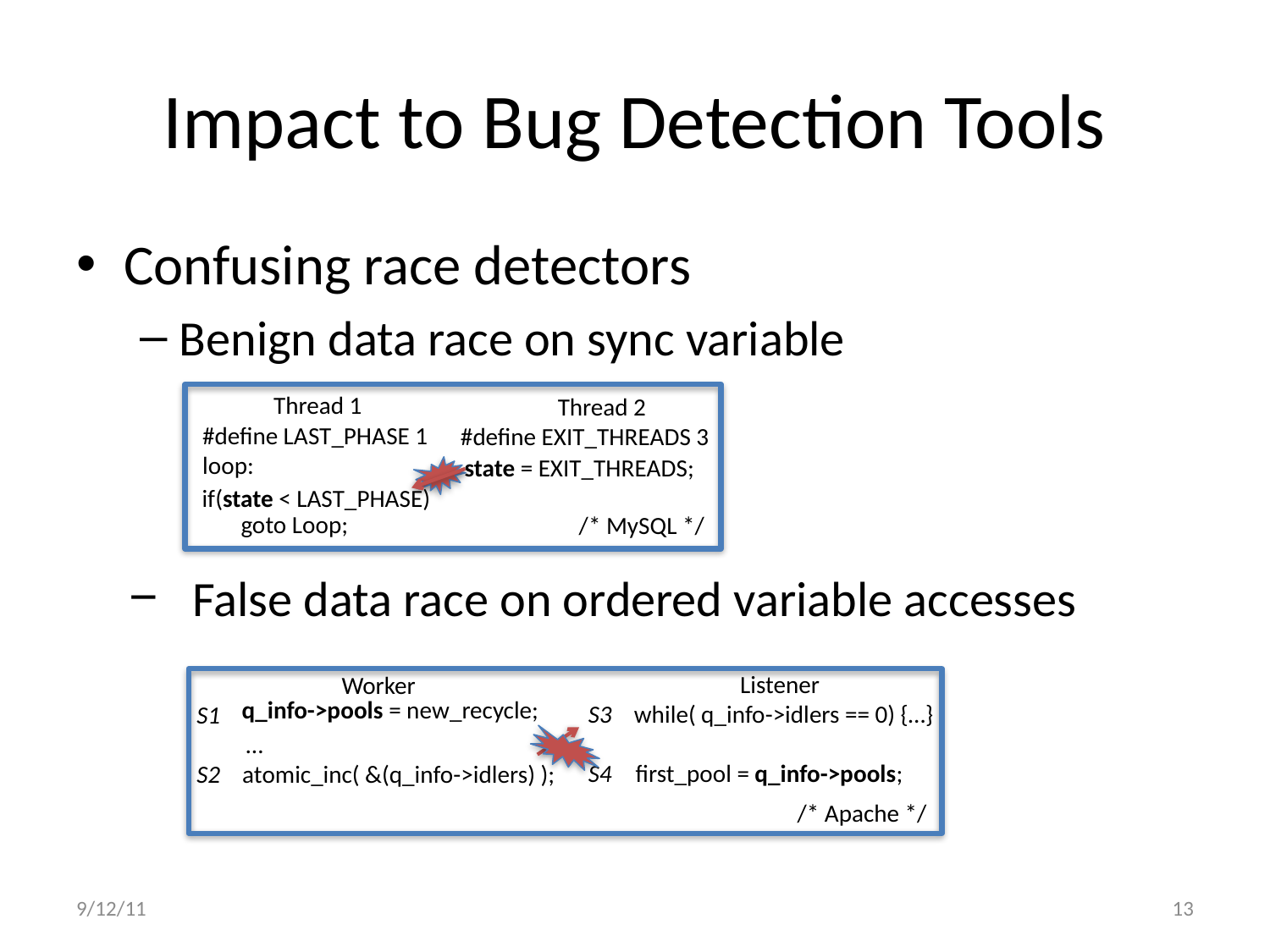

# Impact to Bug Detection Tools
Confusing race detectors
Benign data race on sync variable
Thread 1
#define LAST_PHASE 1
loop:

       goto Loop;

Thread 2
#define EXIT_THREADS 3

state = EXIT_THREADS;

if(state < LAST_PHASE)
/* MySQL */
False data race on ordered variable accesses
Listener
S3    while( q_info->idlers == 0) {…}

S4
Worker
S1
         …
S2    atomic_inc( &(q_info->idlers) );

q_info->pools = new_recycle;

first_pool = q_info->pools;
/* Apache */

9/12/11
13